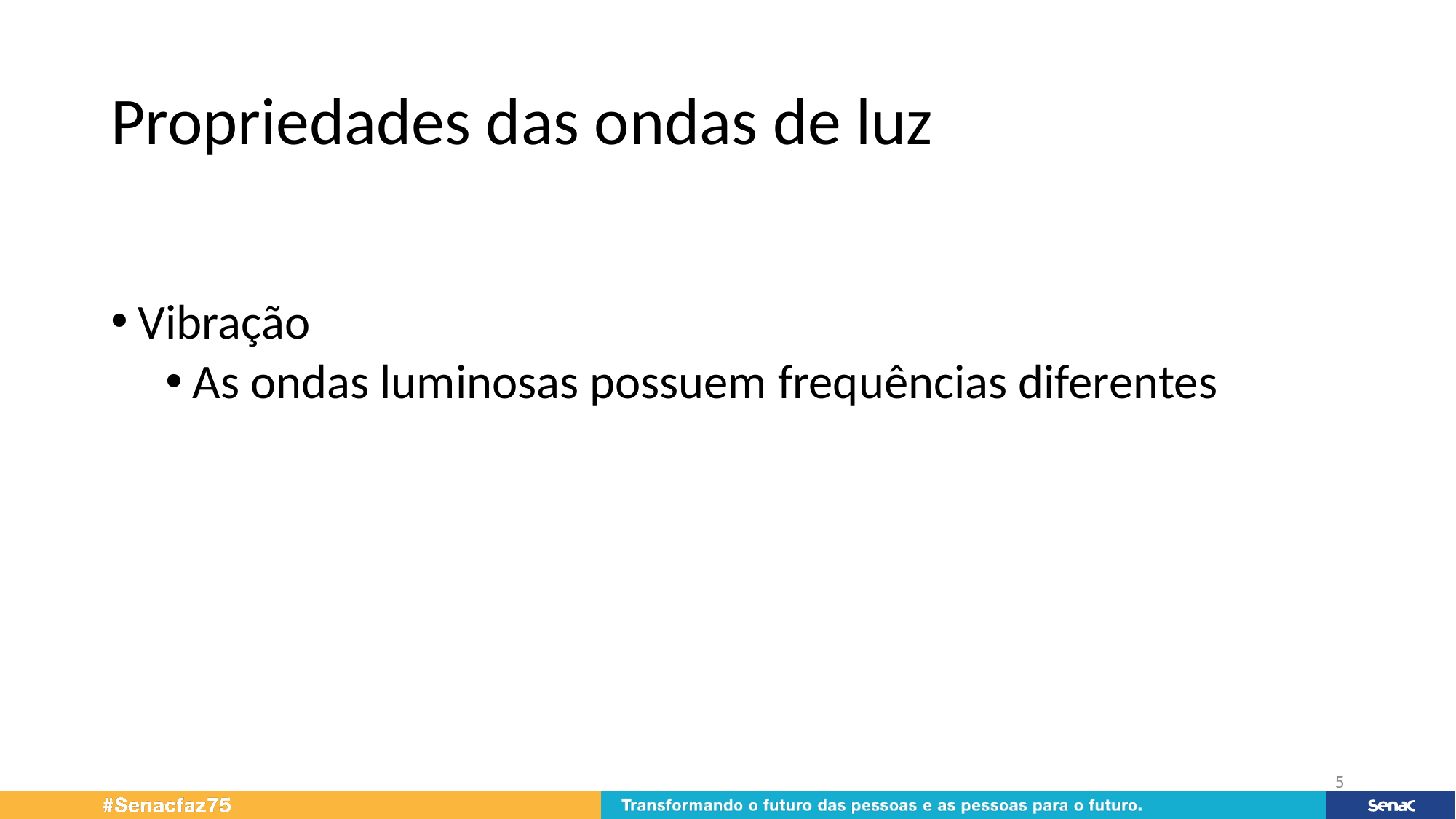

# Propriedades das ondas de luz

Vibração
As ondas luminosas possuem frequências diferentes

5